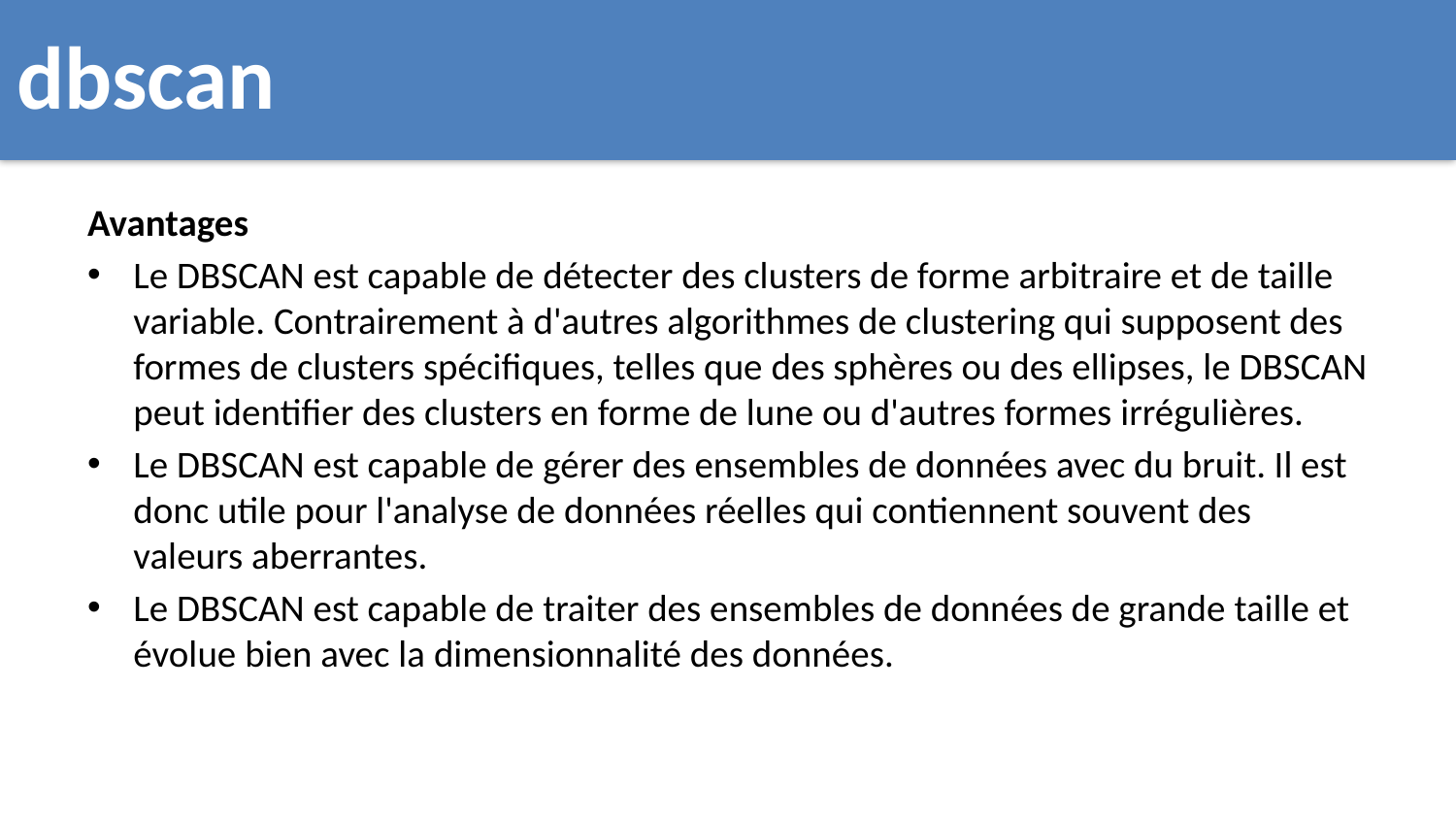

# dbscan
Avantages
Le DBSCAN est capable de détecter des clusters de forme arbitraire et de taille variable. Contrairement à d'autres algorithmes de clustering qui supposent des formes de clusters spécifiques, telles que des sphères ou des ellipses, le DBSCAN peut identifier des clusters en forme de lune ou d'autres formes irrégulières.
Le DBSCAN est capable de gérer des ensembles de données avec du bruit. Il est donc utile pour l'analyse de données réelles qui contiennent souvent des valeurs aberrantes.
Le DBSCAN est capable de traiter des ensembles de données de grande taille et évolue bien avec la dimensionnalité des données.